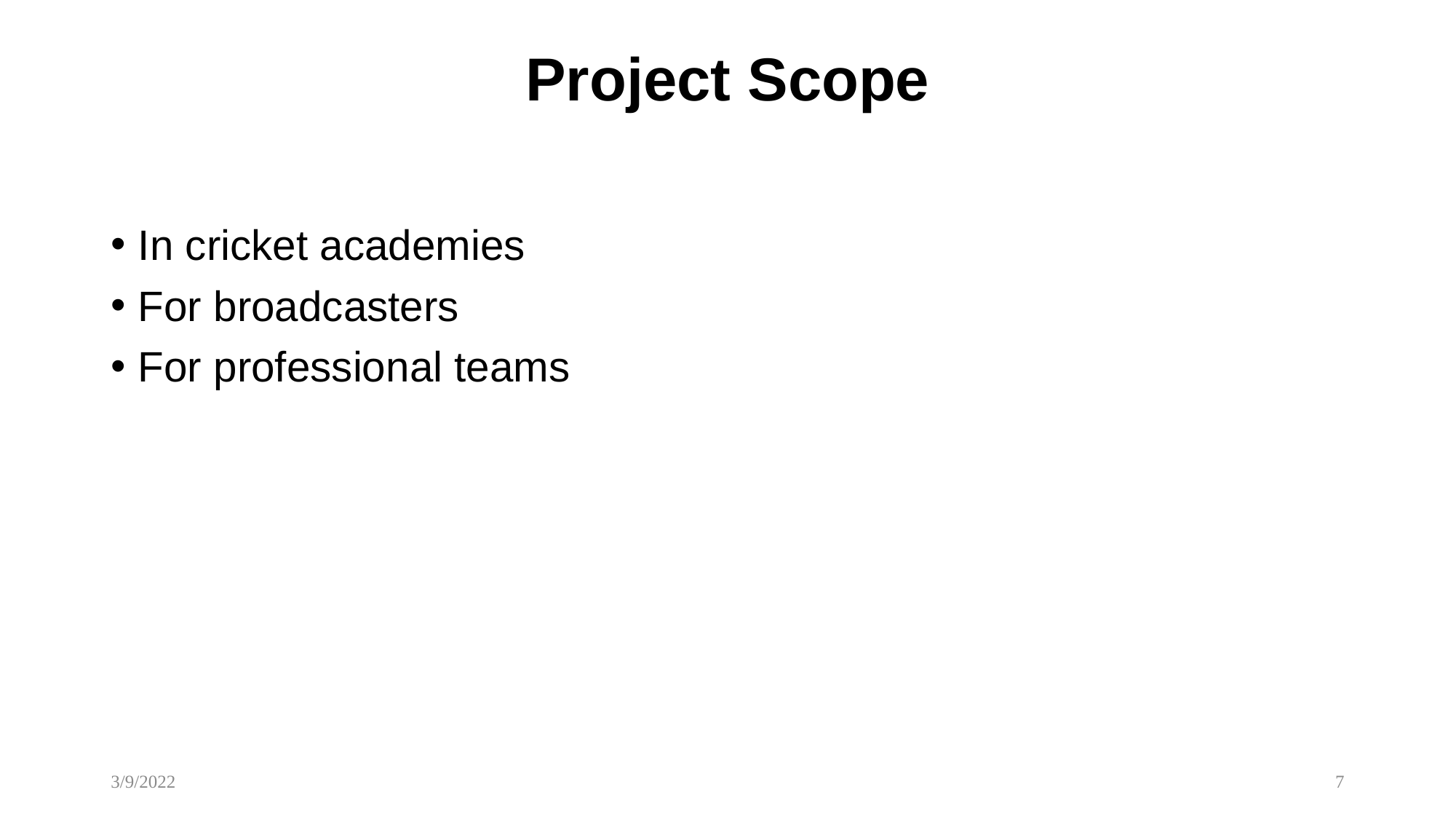

# Project Scope
In cricket academies
For broadcasters
For professional teams

3/9/2022
7